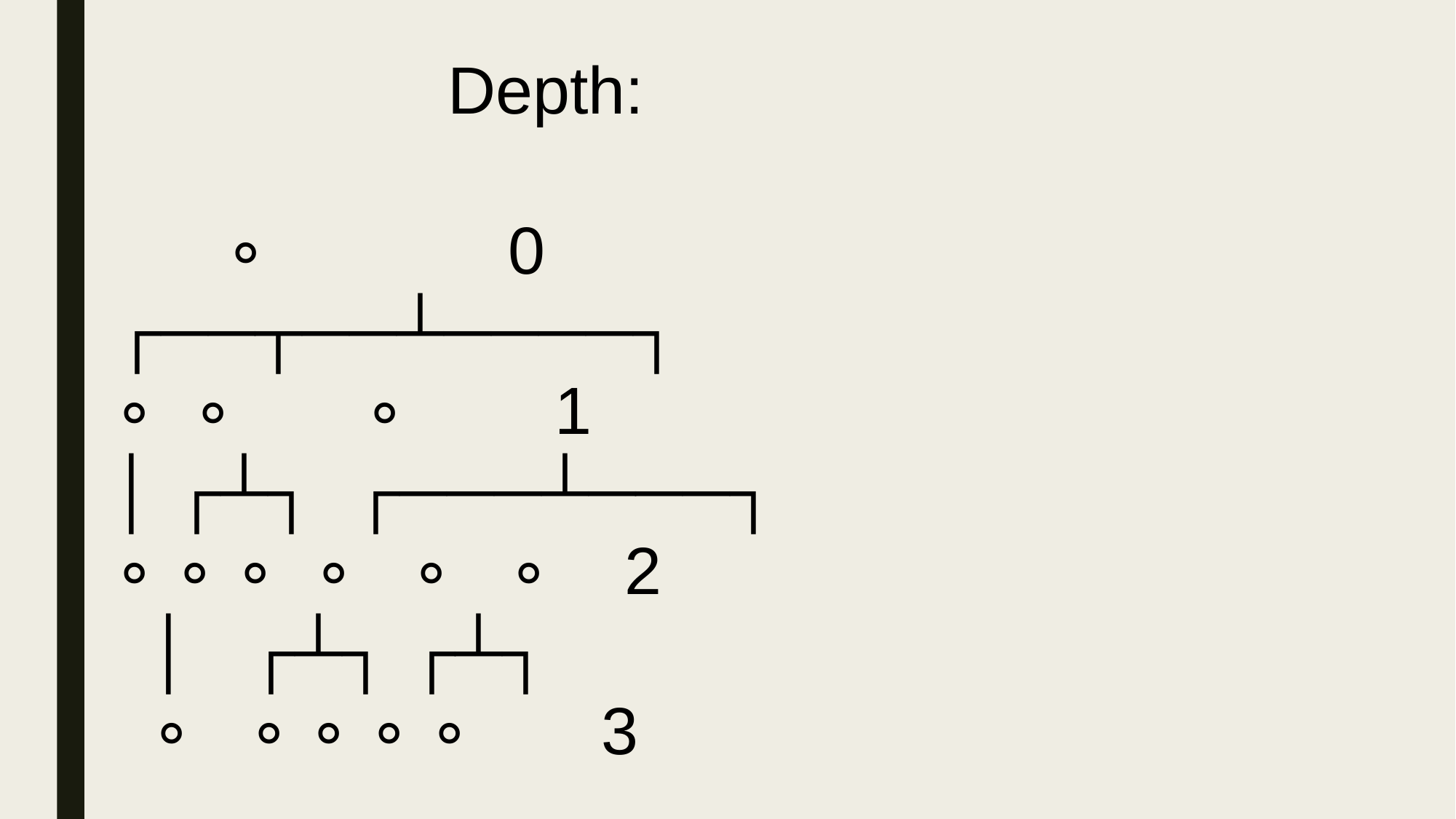

Depth:

      ∘             0
┌──┬──┴────┐
∘  ∘       ∘        1
│ ┌┴┐  ┌───┴───┐
∘ ∘ ∘  ∘   ∘   ∘    2
  │   ┌┴┐ ┌┴┐
  ∘   ∘ ∘ ∘ ∘       3